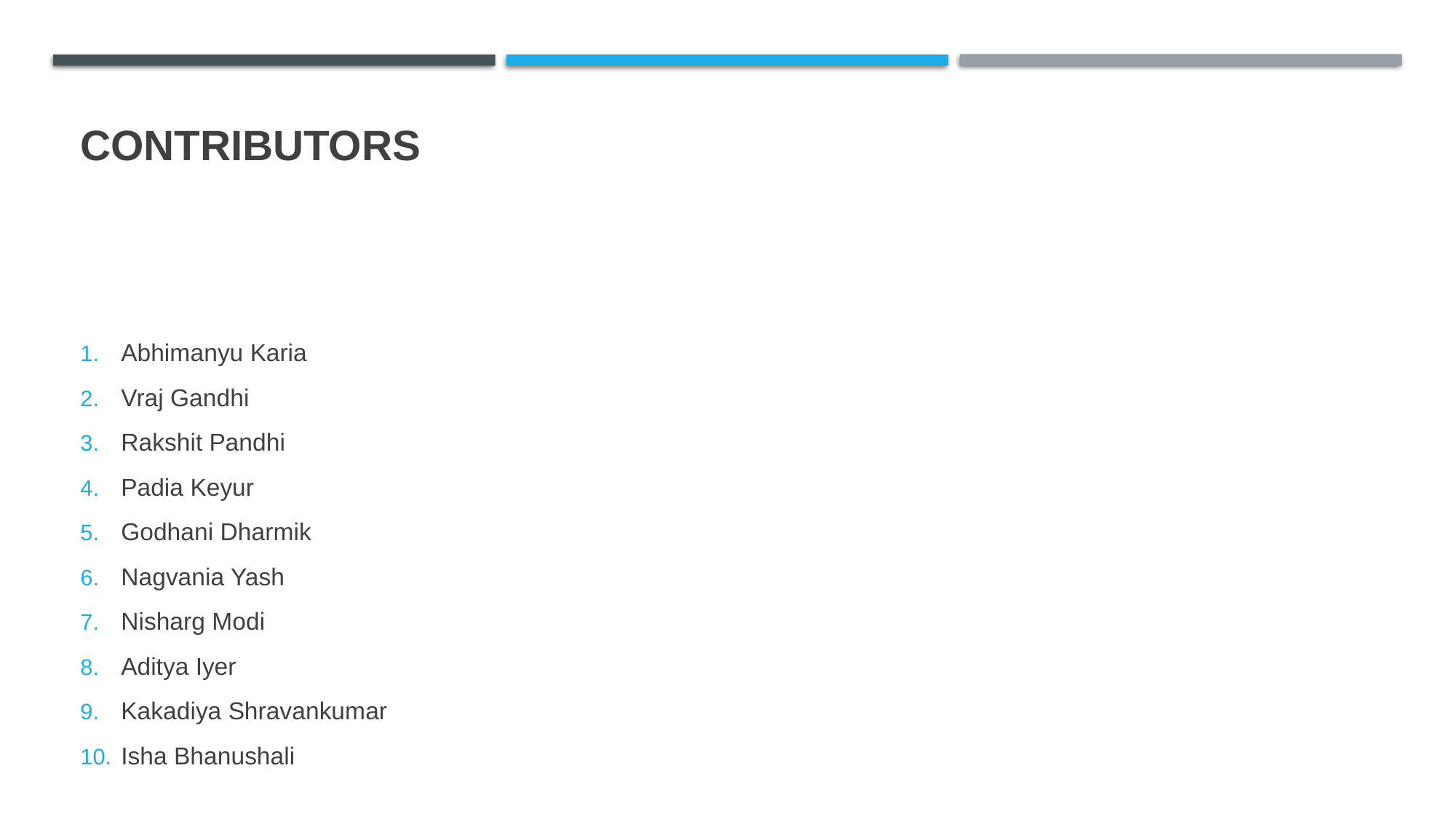

# Contributors
Abhimanyu Karia
Vraj Gandhi
Rakshit Pandhi
Padia Keyur
Godhani Dharmik
Nagvania Yash
Nisharg Modi
Aditya Iyer
Kakadiya Shravankumar
Isha Bhanushali